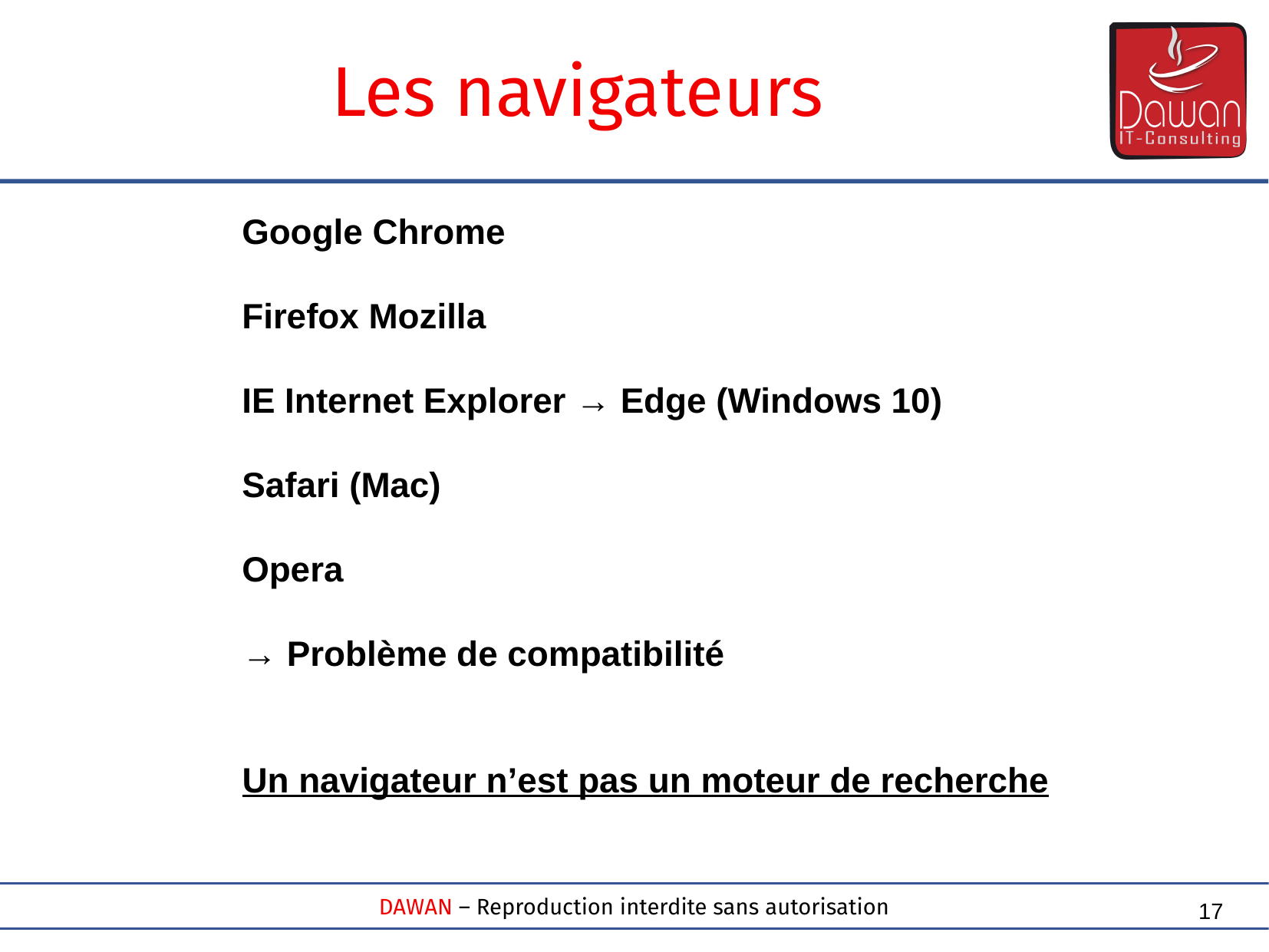

Les navigateurs

Google Chrome

Firefox Mozilla

IE Internet Explorer → Edge (Windows 10)

Safari (Mac)

Opera

→ Problème de compatibilité

Un navigateur n’est pas un moteur de recherche
17